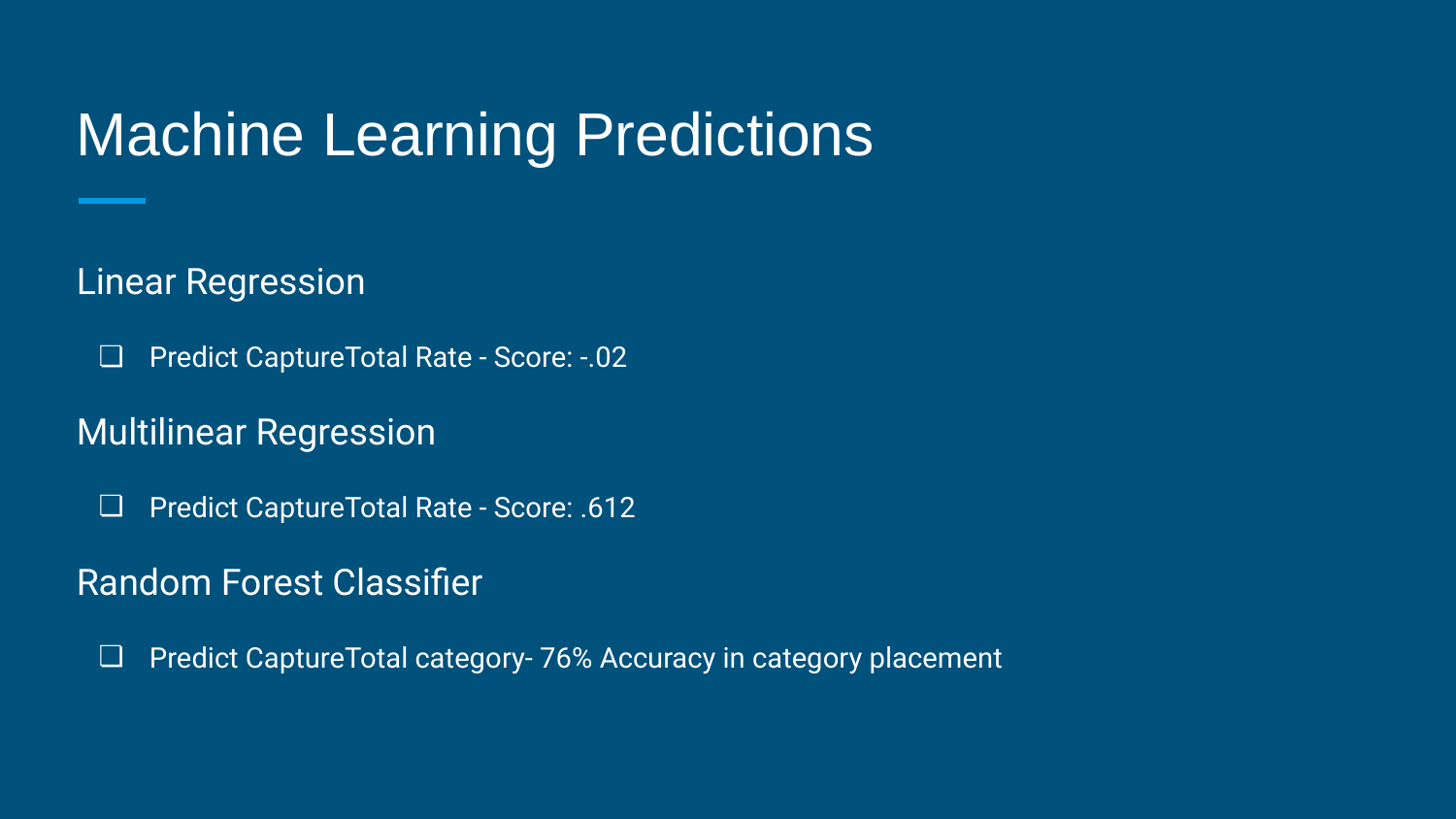

# Machine Learning Predictions
Linear Regression
Predict CaptureTotal Rate - Score: -.02
Multilinear Regression
Predict CaptureTotal Rate - Score: .612
Random Forest Classifier
Predict CaptureTotal category- 76% Accuracy in category placement